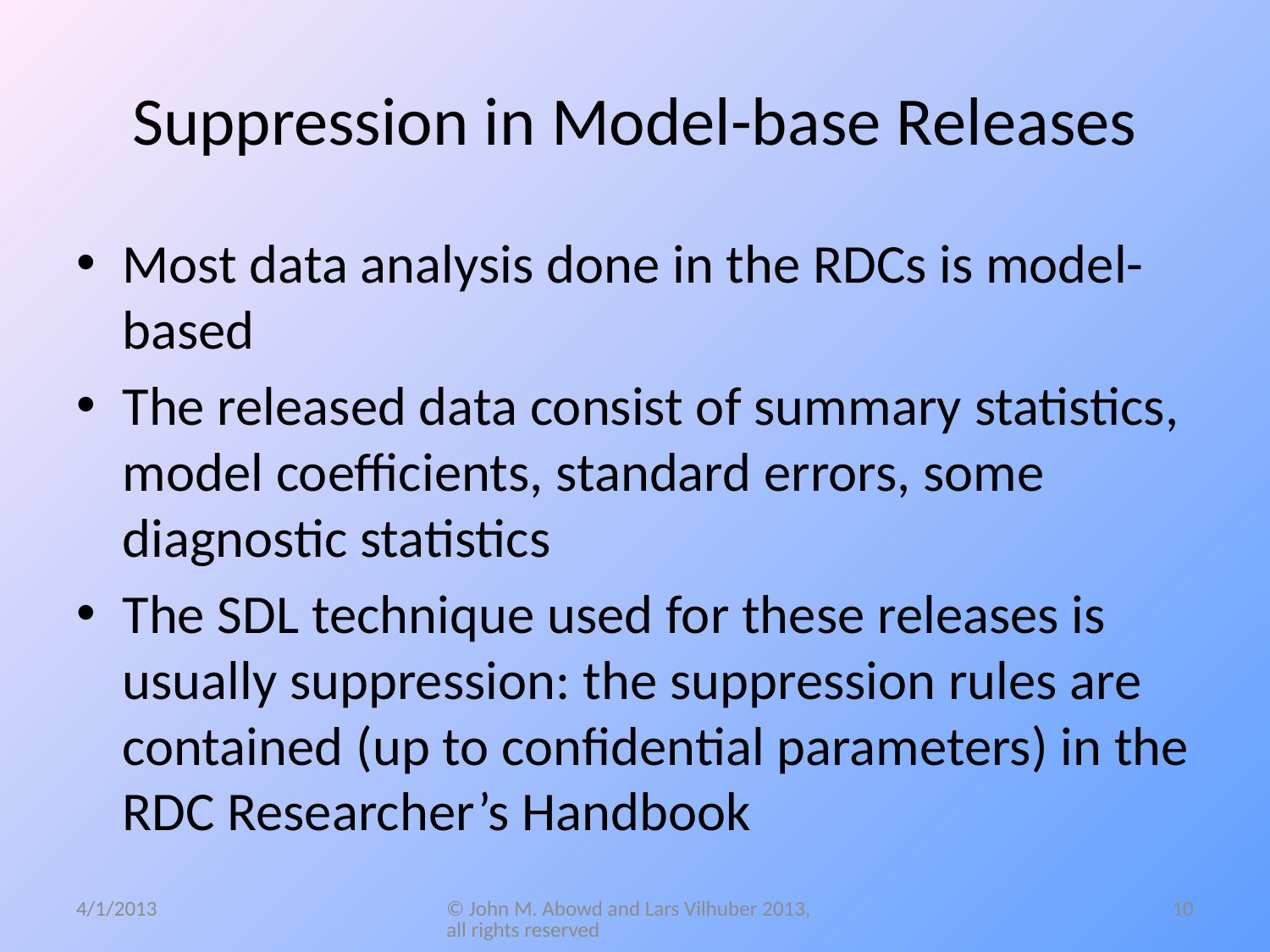

# Suppression in Model-base Releases
Most data analysis done in the RDCs is model-based
The released data consist of summary statistics, model coefficients, standard errors, some diagnostic statistics
The SDL technique used for these releases is usually suppression: the suppression rules are contained (up to confidential parameters) in the RDC Researcher’s Handbook
4/1/2013
© John M. Abowd and Lars Vilhuber 2013, all rights reserved
10